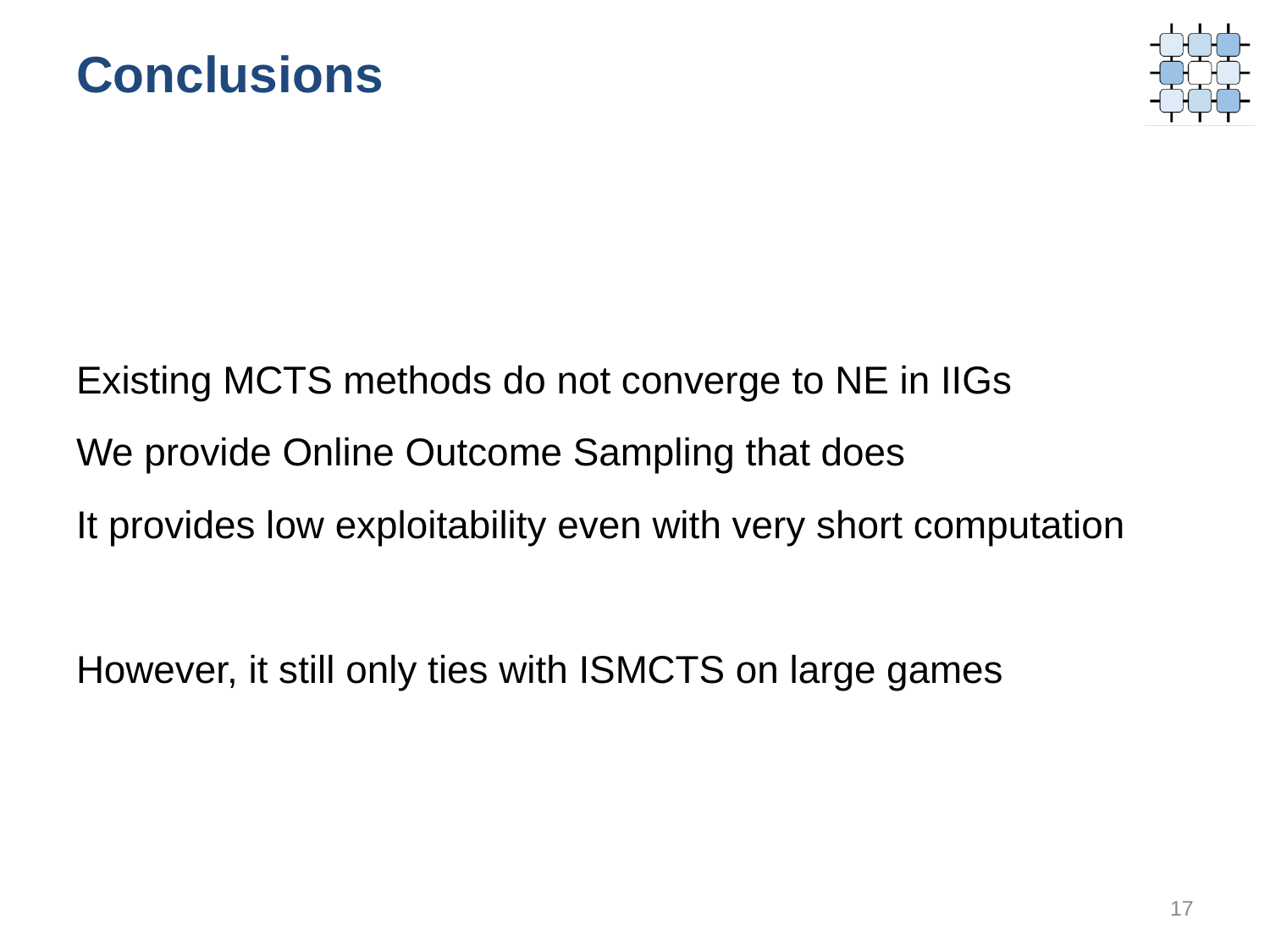

# Conclusions
Existing MCTS methods do not converge to NE in IIGs
We provide Online Outcome Sampling that does
It provides low exploitability even with very short computation

However, it still only ties with ISMCTS on large games

17